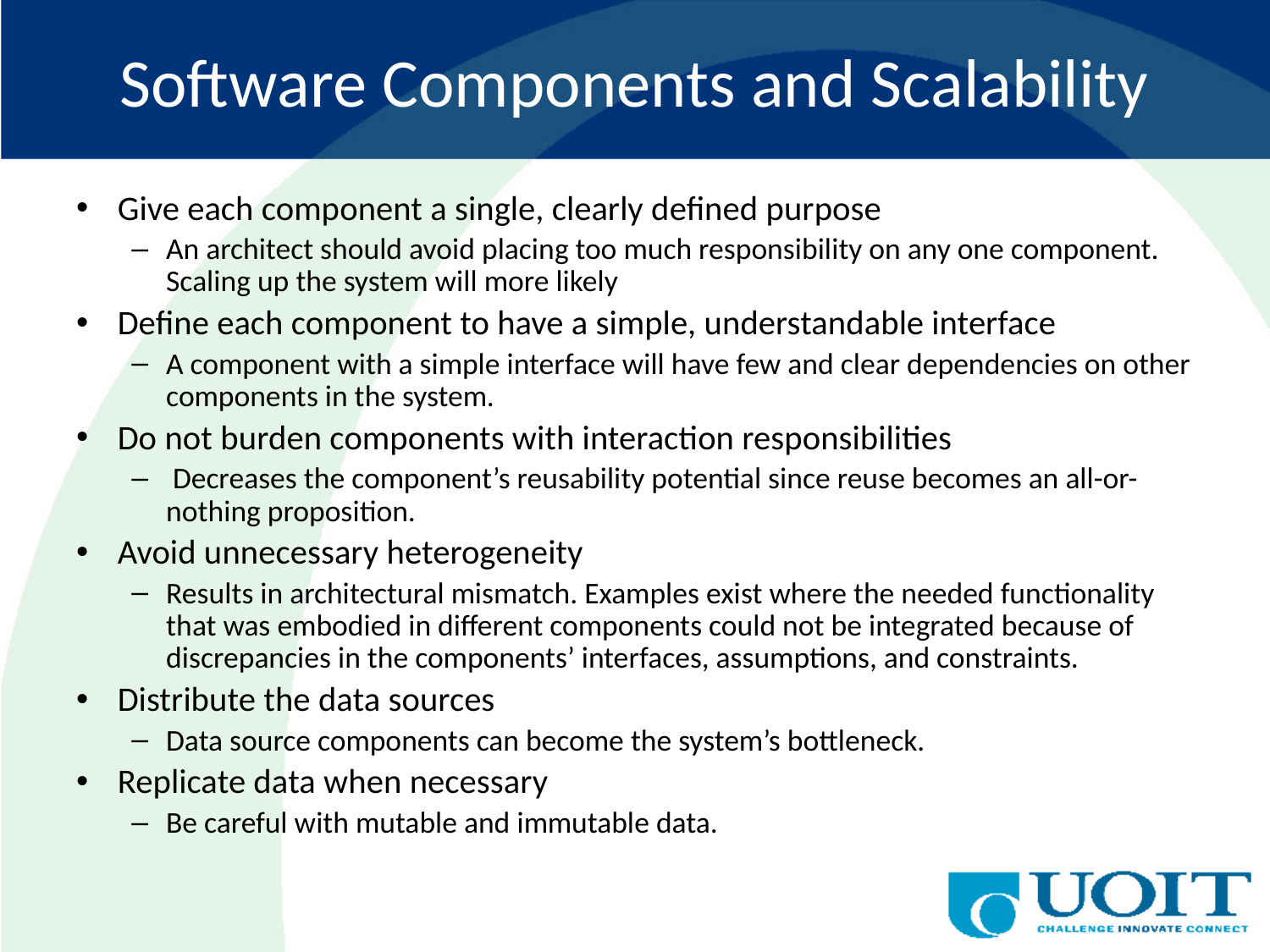

# Software Components and Scalability
Give each component a single, clearly defined purpose
An architect should avoid placing too much responsibility on any one component. Scaling up the system will more likely
Define each component to have a simple, understandable interface
A component with a simple interface will have few and clear dependencies on other components in the system.
Do not burden components with interaction responsibilities
 Decreases the component’s reusability potential since reuse becomes an all-or-nothing proposition.
Avoid unnecessary heterogeneity
Results in architectural mismatch. Examples exist where the needed functionality that was embodied in different components could not be integrated because of discrepancies in the components’ interfaces, assumptions, and constraints.
Distribute the data sources
Data source components can become the system’s bottleneck.
Replicate data when necessary
Be careful with mutable and immutable data.